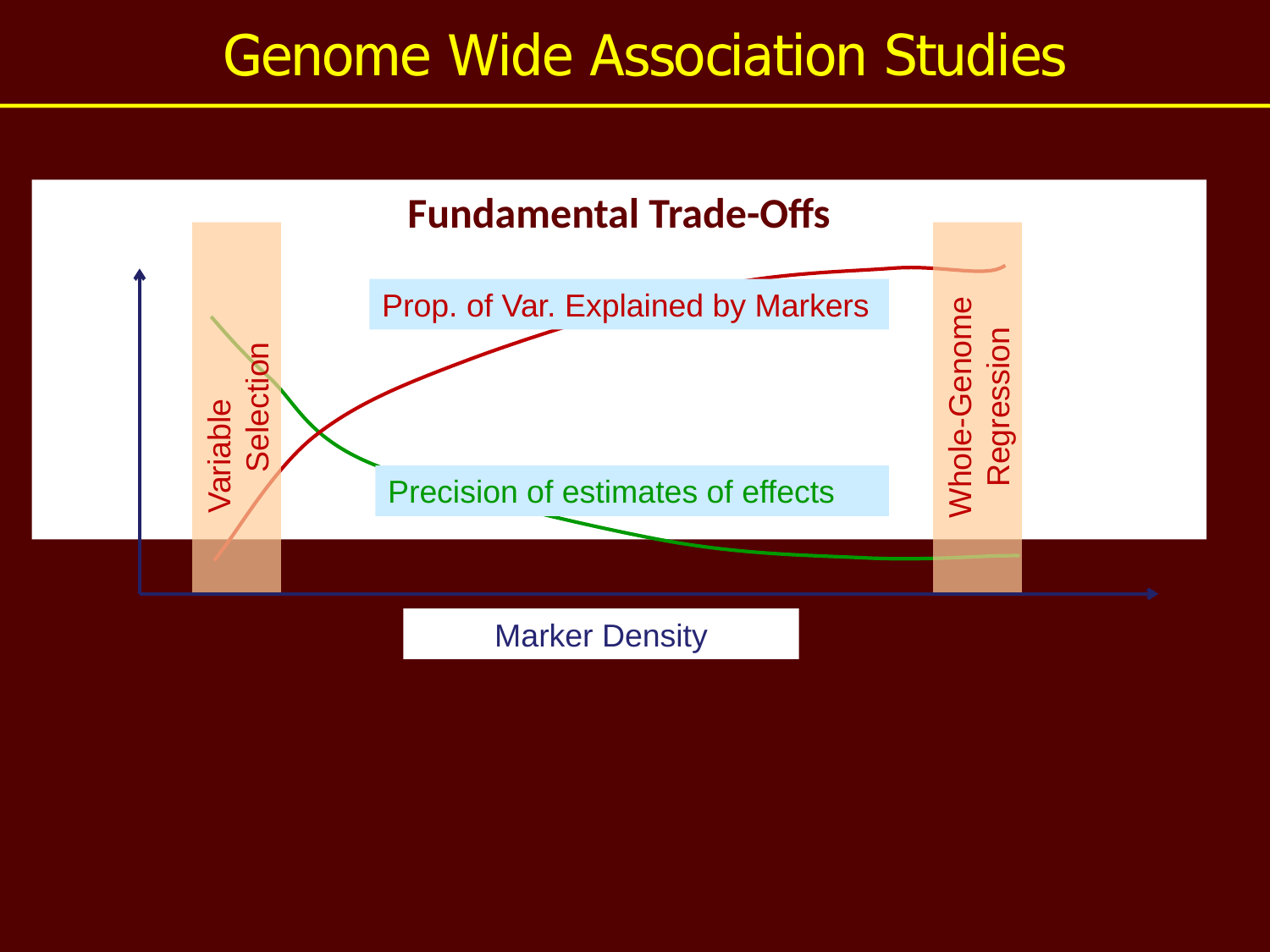

Genome Wide Association Studies

Fundamental Trade-Offs

Marker Density

Prop. of Var. Explained by Markers

Precision of estimates of effects
Variable            Selection
Whole-Genome Regression